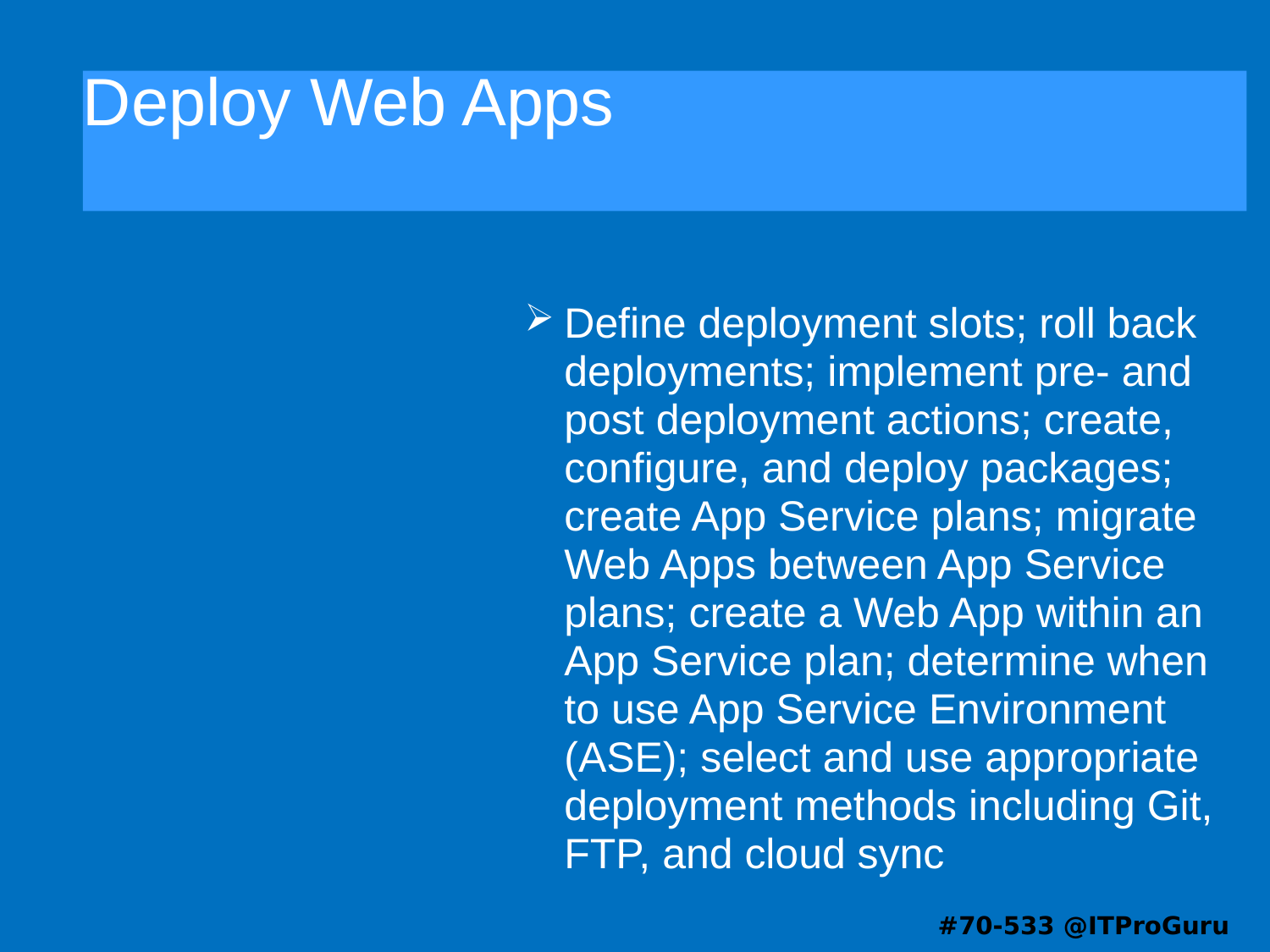

# Deploy Web Apps
Define deployment slots; roll back deployments; implement pre- and post deployment actions; create, configure, and deploy packages; create App Service plans; migrate Web Apps between App Service plans; create a Web App within an App Service plan; determine when to use App Service Environment (ASE); select and use appropriate deployment methods including Git, FTP, and cloud sync